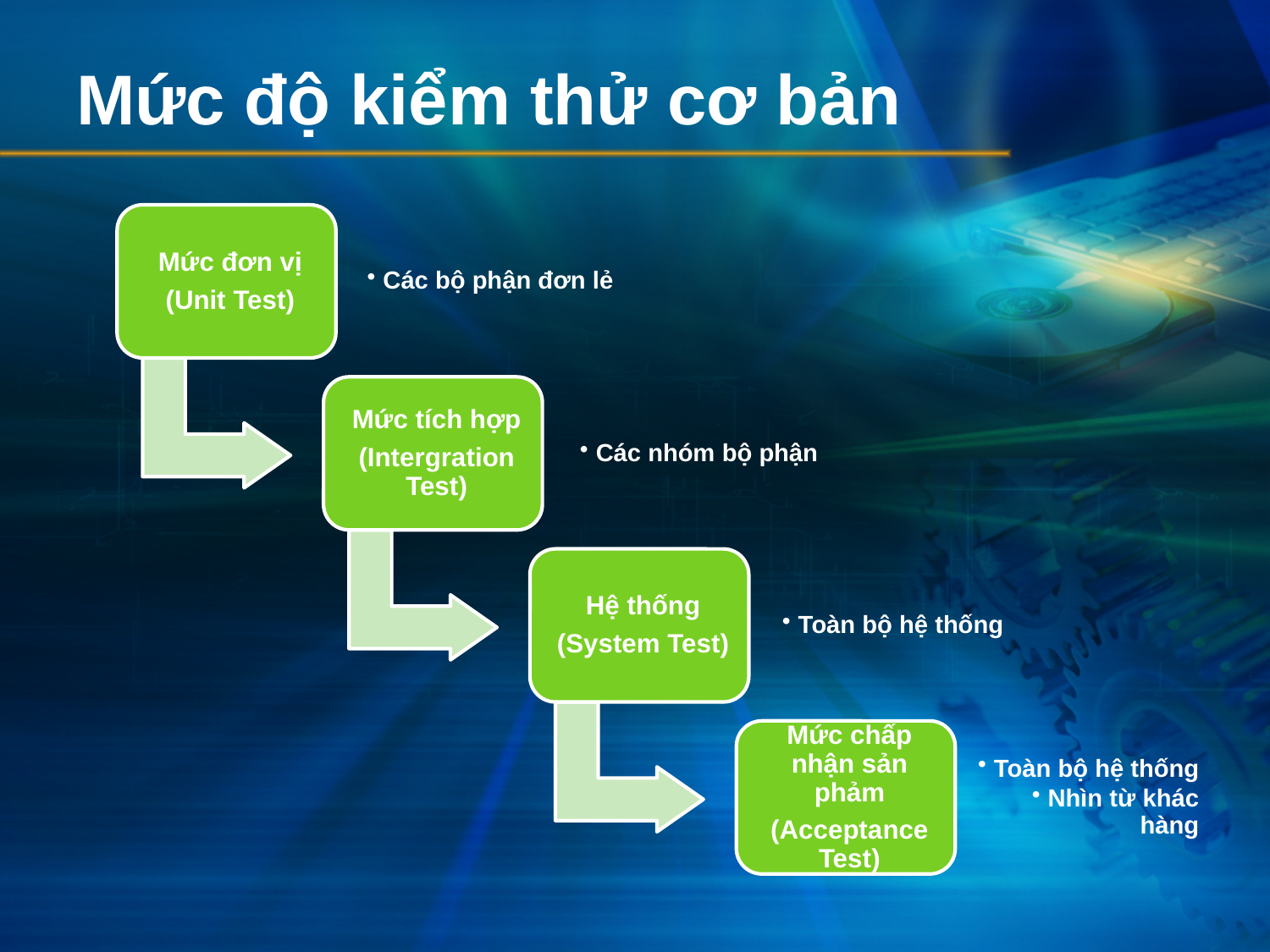

# Mức độ kiểm thử cơ bản
Mức đơn vị
(Unit Test)
Các bộ phận đơn lẻ
Mức tích hợp
(Intergration Test)
Các nhóm bộ phận
Hệ thống
(System Test)
Toàn bộ hệ thống
Mức chấp nhận sản phảm
(Acceptance Test)
Toàn bộ hệ thống
Nhìn từ khác hàng